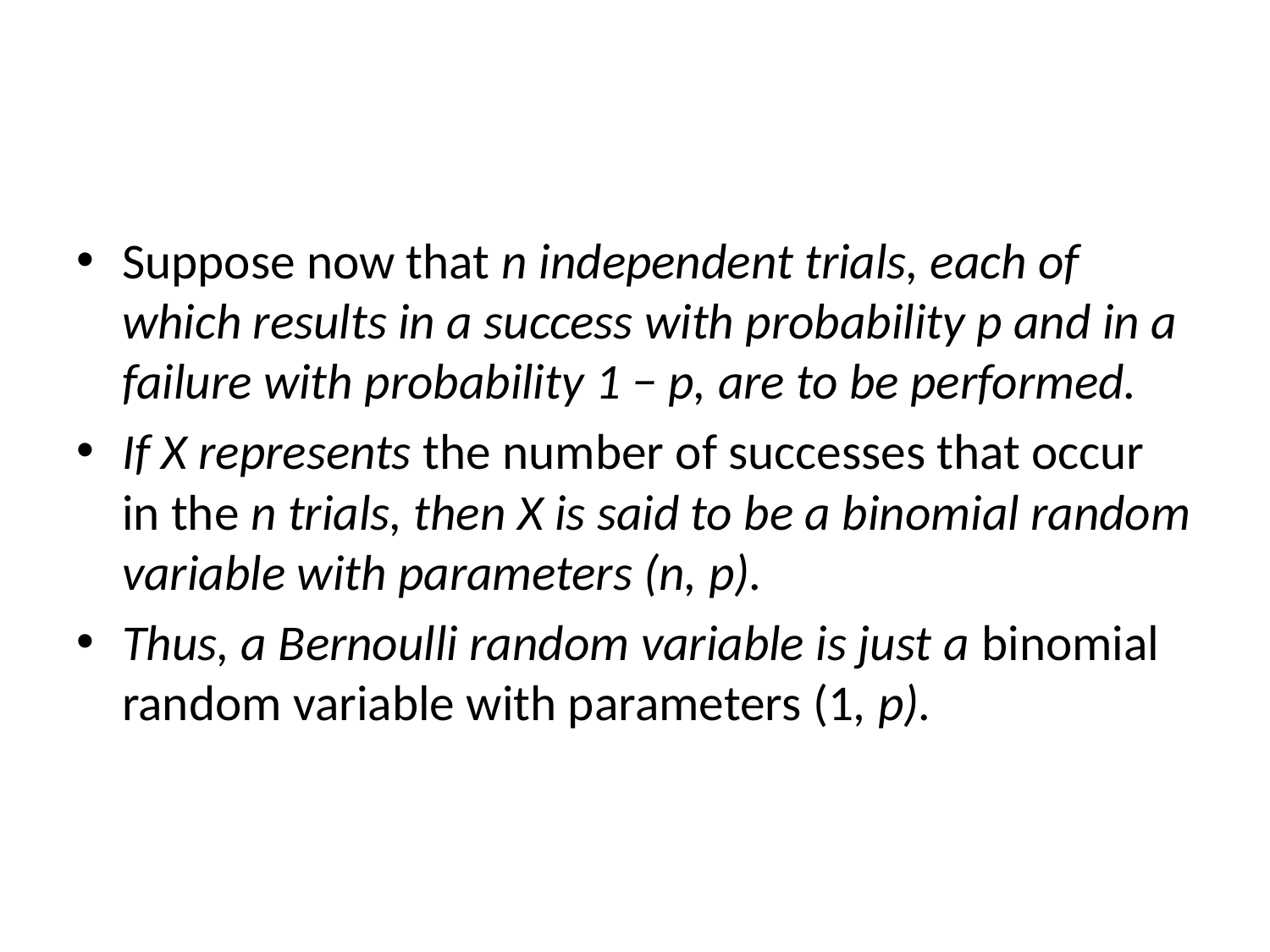

#
Suppose now that n independent trials, each of which results in a success with probability p and in a failure with probability 1 − p, are to be performed.
If X represents the number of successes that occur in the n trials, then X is said to be a binomial random variable with parameters (n, p).
Thus, a Bernoulli random variable is just a binomial random variable with parameters (1, p).